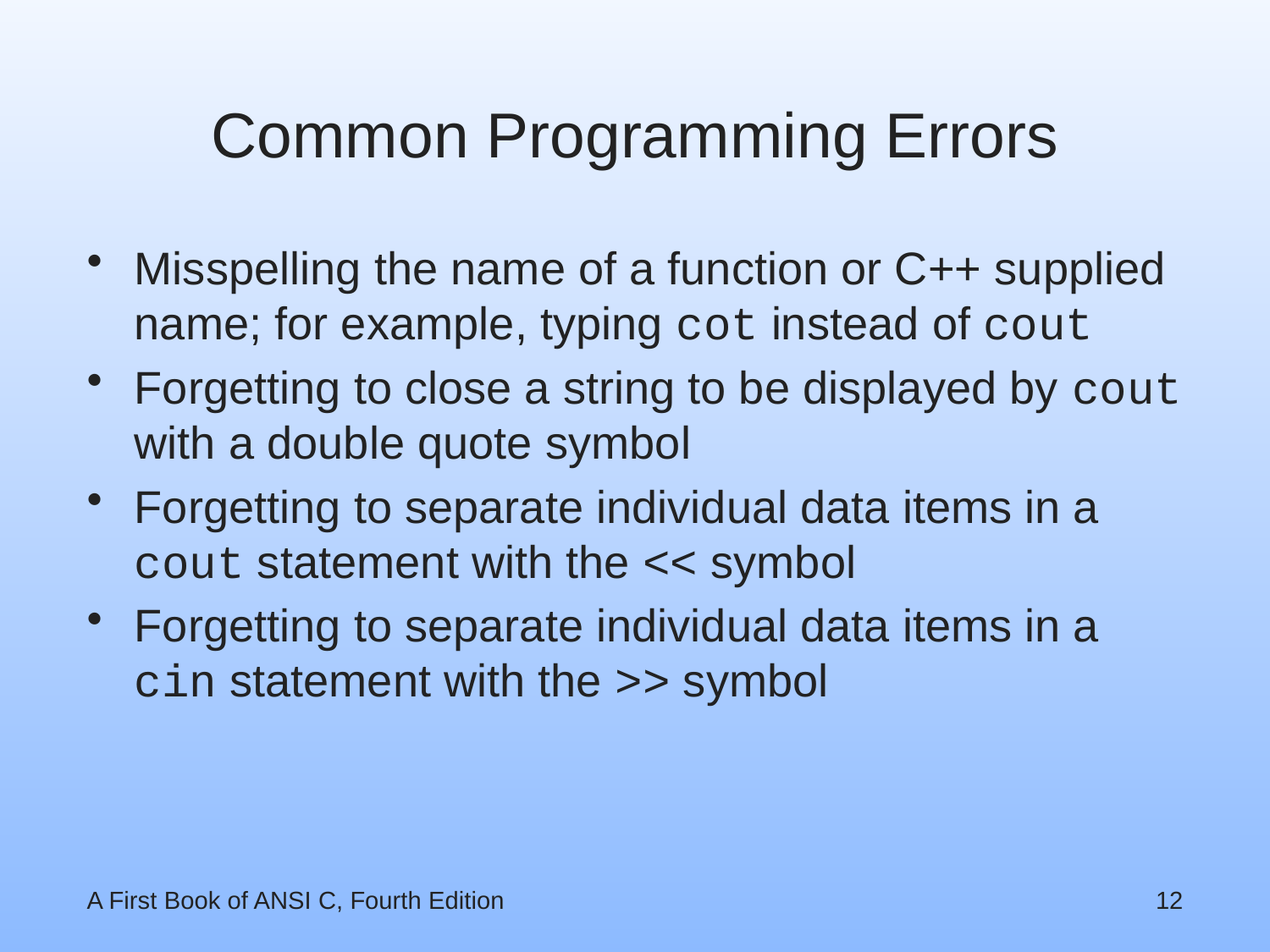

# Common Programming Errors
Misspelling the name of a function or C++ supplied name; for example, typing cot instead of cout
Forgetting to close a string to be displayed by cout with a double quote symbol
Forgetting to separate individual data items in a cout statement with the << symbol
Forgetting to separate individual data items in a cin statement with the >> symbol

A First Book of ANSI C, Fourth Edition
12